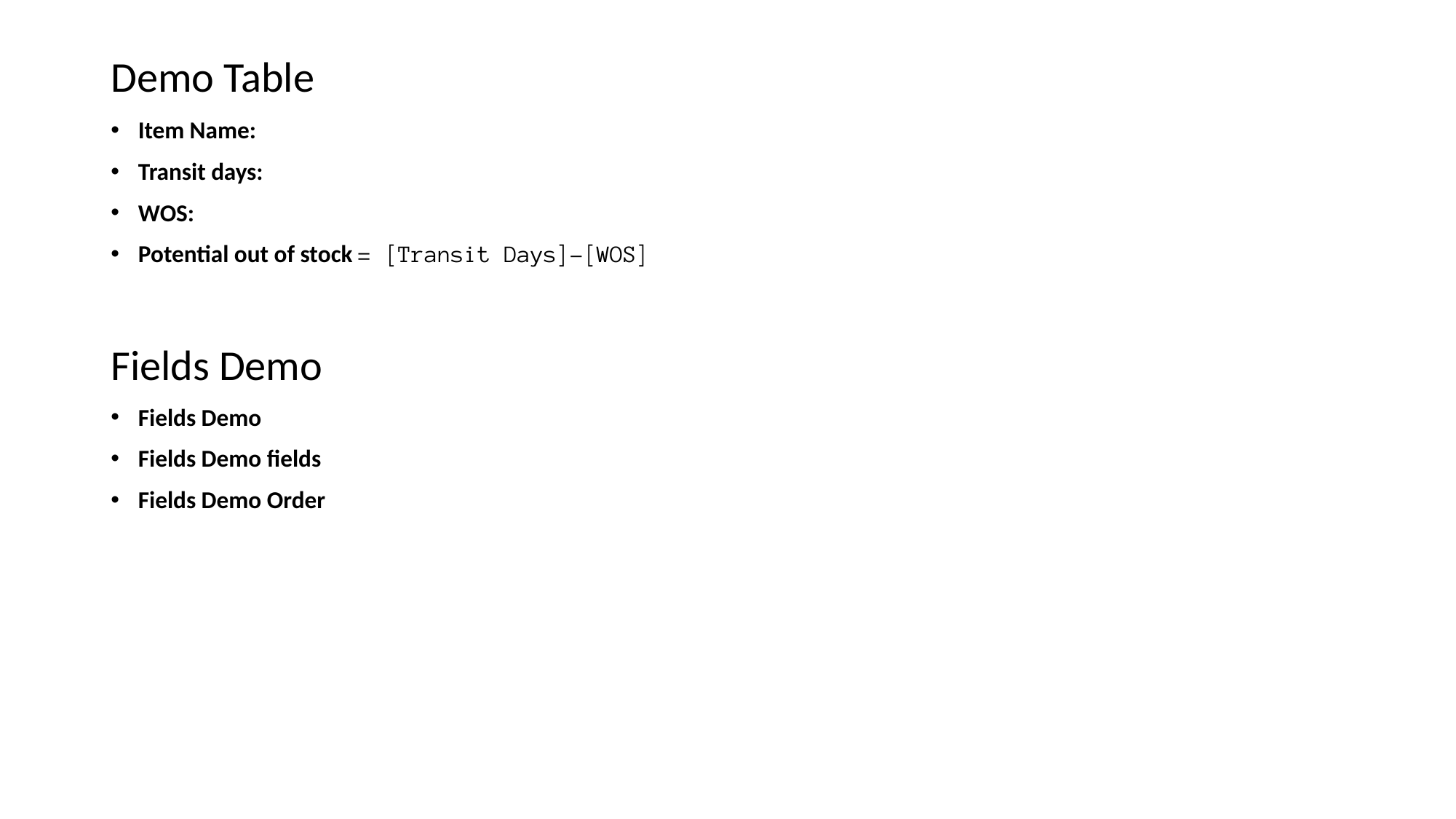

# Demo Table
Item Name:
Transit days:
WOS:
Potential out of stock = [Transit Days]-[WOS]

Fields Demo
Fields Demo
Fields Demo fields
Fields Demo Order